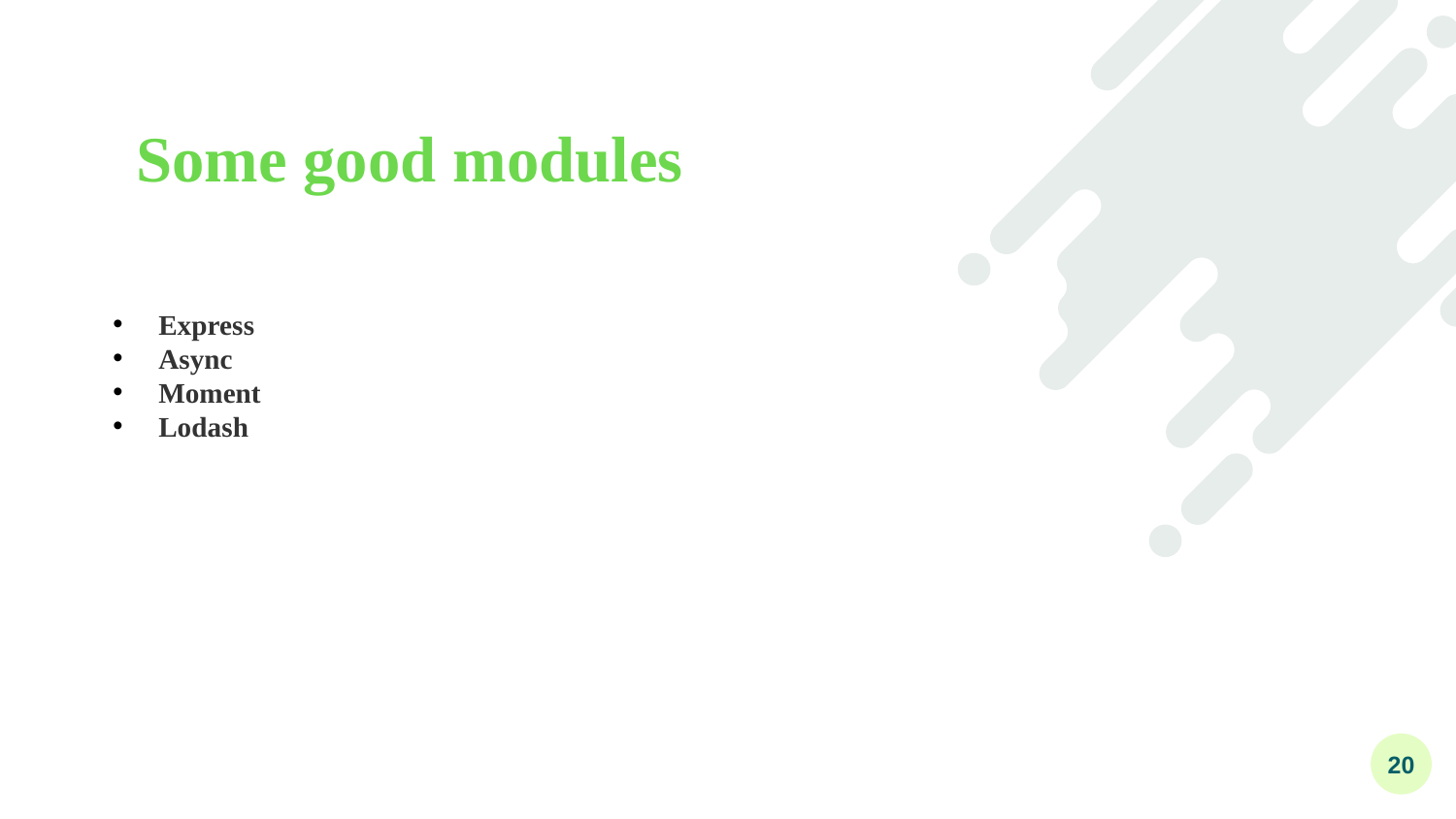

# Some good modules
Express
Async
Moment
Lodash

20